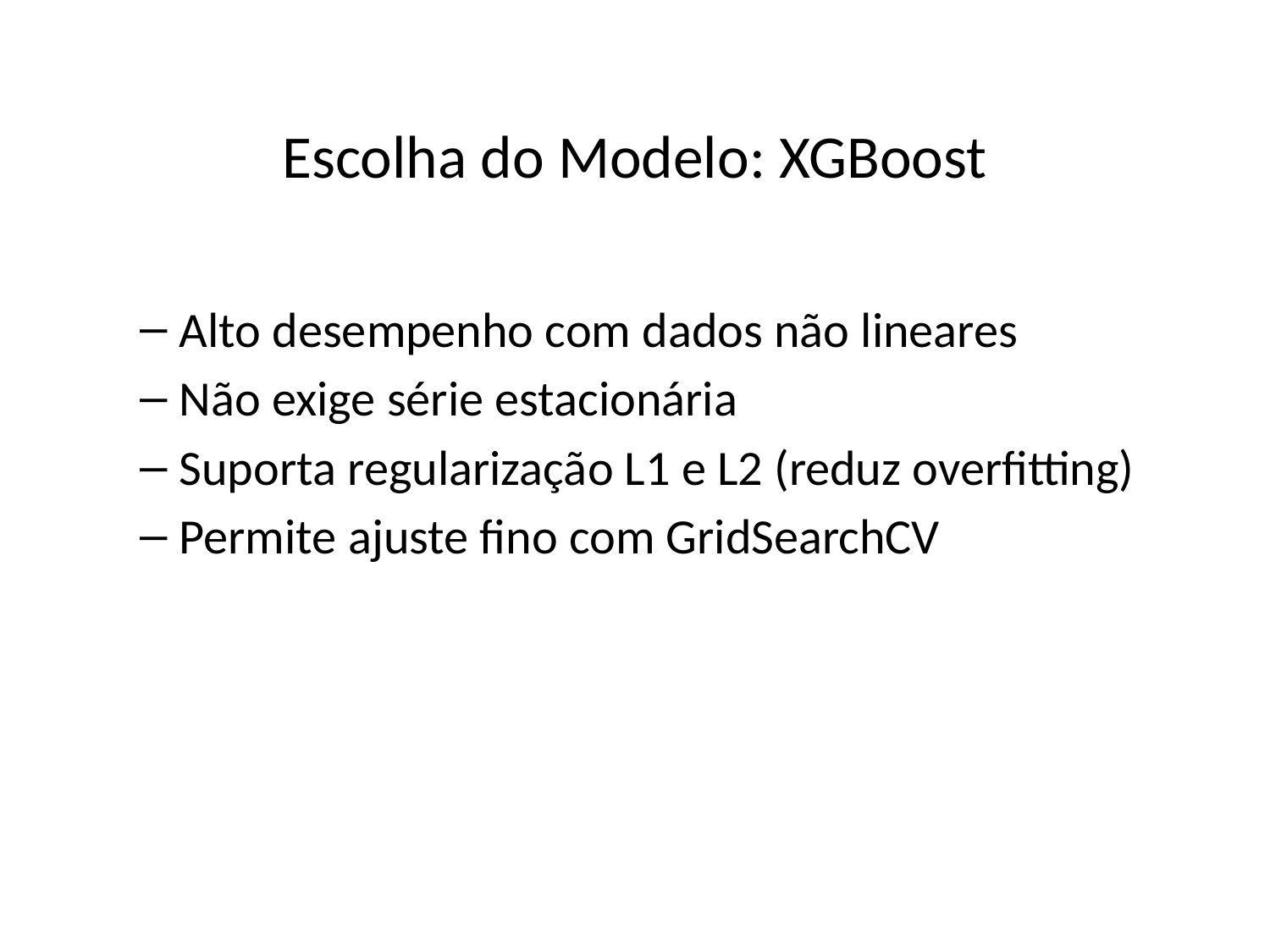

# Escolha do Modelo: XGBoost

Alto desempenho com dados não lineares
Não exige série estacionária
Suporta regularização L1 e L2 (reduz overfitting)
Permite ajuste fino com GridSearchCV